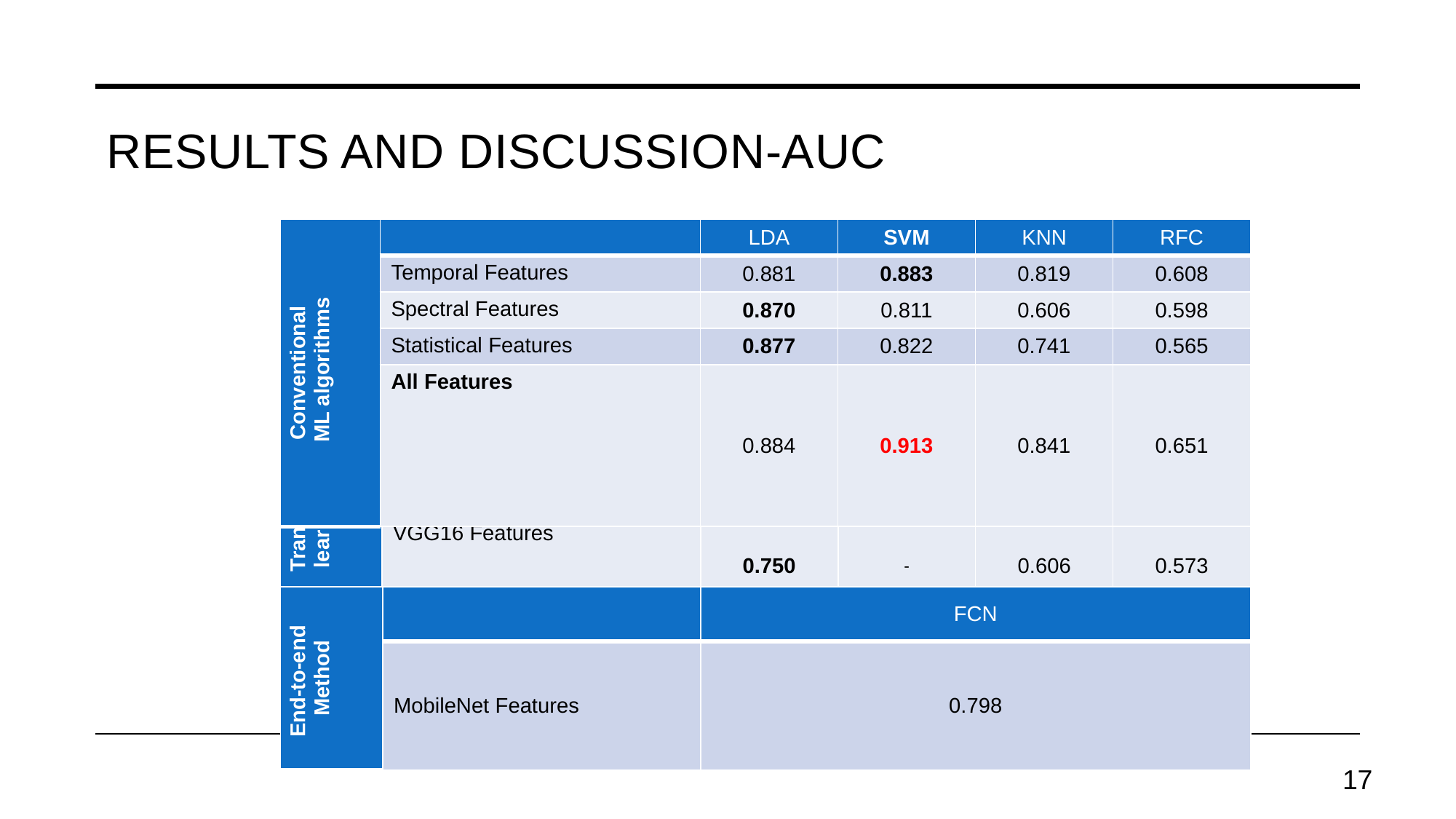

# Results and Discussion-AUC
| Conventional ML algorithms |  | LDA | SVM | KNN | RFC |
| --- | --- | --- | --- | --- | --- |
|  | Temporal Features | 0.881 | 0.883 | 0.819 | 0.608 |
|  | Spectral Features | 0.870 | 0.811 | 0.606 | 0.598 |
|  | Statistical Features | 0.877 | 0.822 | 0.741 | 0.565 |
|  | All Features | 0.884 | 0.913 | 0.841 | 0.651 |
| Transfer learning |  | LDA | SVM | KNN | RFC |
| --- | --- | --- | --- | --- | --- |
|  | MobileNet Features | 0.766 | 0.760 | 0.630 | 0.586 |
|  | VGG16 Features | 0.750 | - | 0.606 | 0.573 |
| End-to-end Method |  | FCN |
| --- | --- | --- |
|  | MobileNet Features | 0.798 |
17